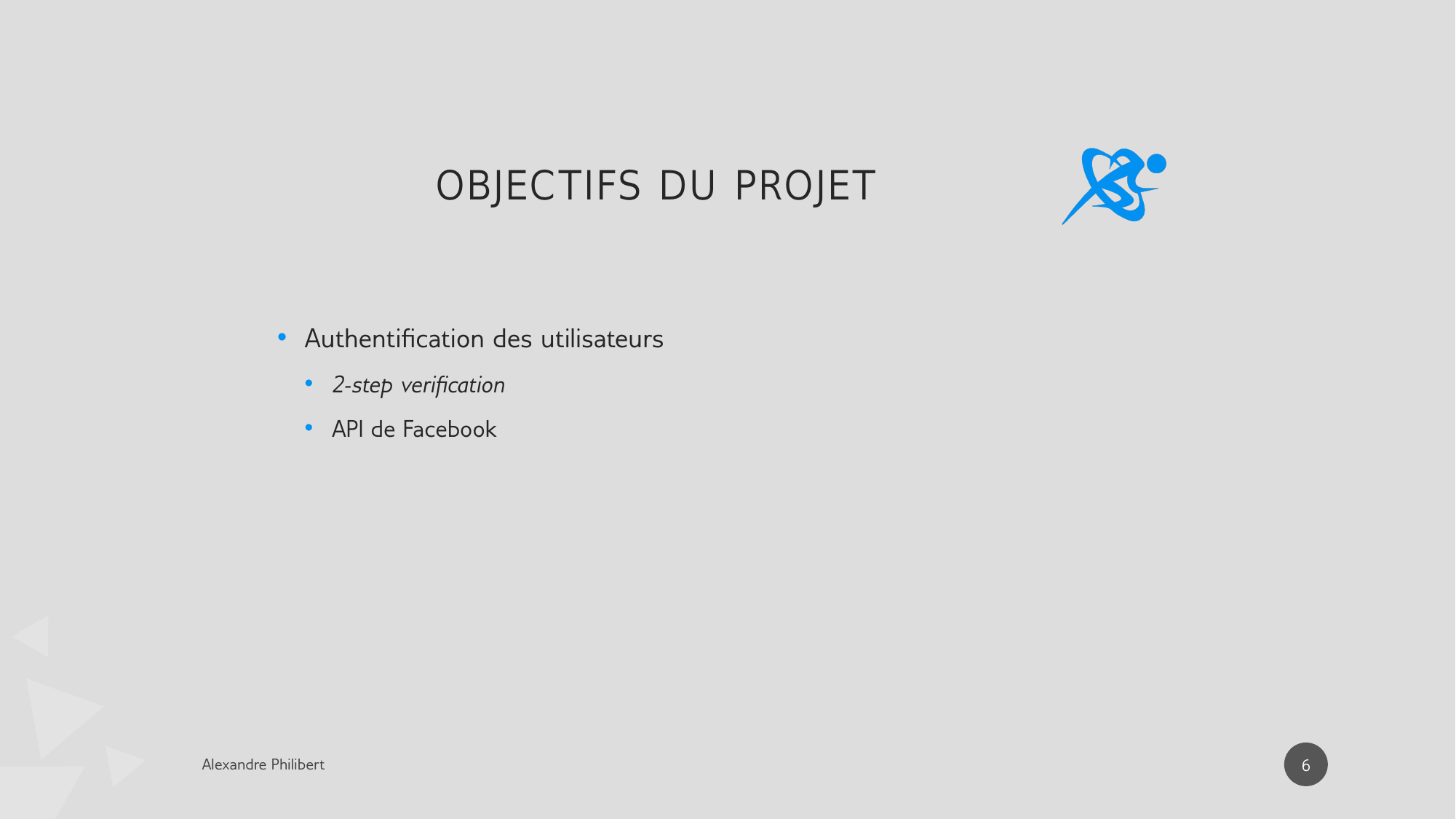

# Objectifs du projet
Authentification des utilisateurs
2-step verification
API de Facebook

6
Alexandre Philibert